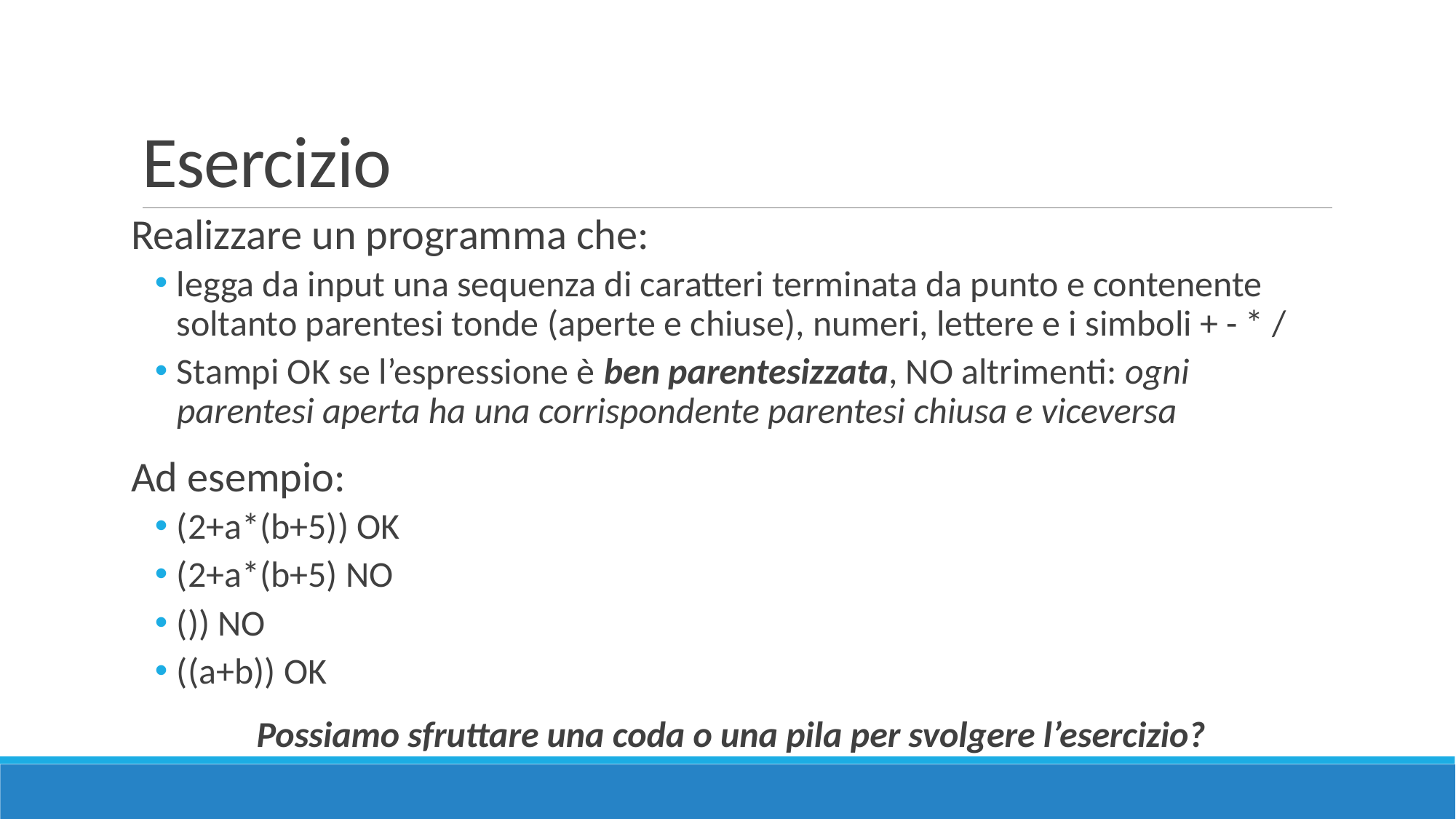

# Esercizio
Realizzare un programma che:
legga da input una sequenza di caratteri terminata da punto e contenente soltanto parentesi tonde (aperte e chiuse), numeri, lettere e i simboli + - * /
Stampi OK se l’espressione è ben parentesizzata, NO altrimenti: ogni parentesi aperta ha una corrispondente parentesi chiusa e viceversa
Ad esempio:
(2+a*(b+5)) OK
(2+a*(b+5) NO
()) NO
((a+b)) OK
Possiamo sfruttare una coda o una pila per svolgere l’esercizio?